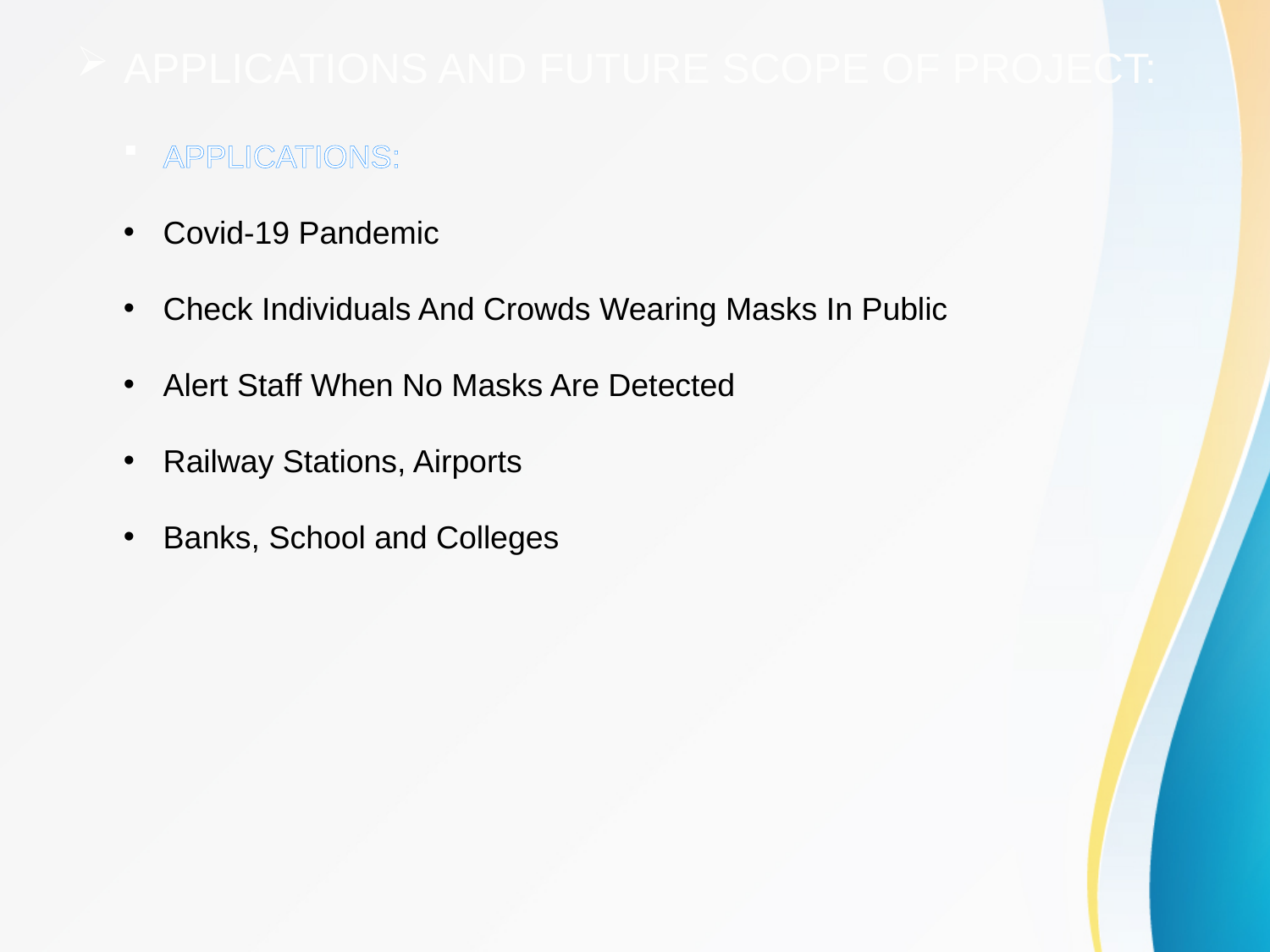

# APPLICATIONS AND FUTURE SCOPE OF PROJECT:
APPLICATIONS:

Covid-19 Pandemic

Check Individuals And Crowds Wearing Masks In Public

Alert Staff When No Masks Are Detected

Railway Stations, Airports

Banks, School and Colleges